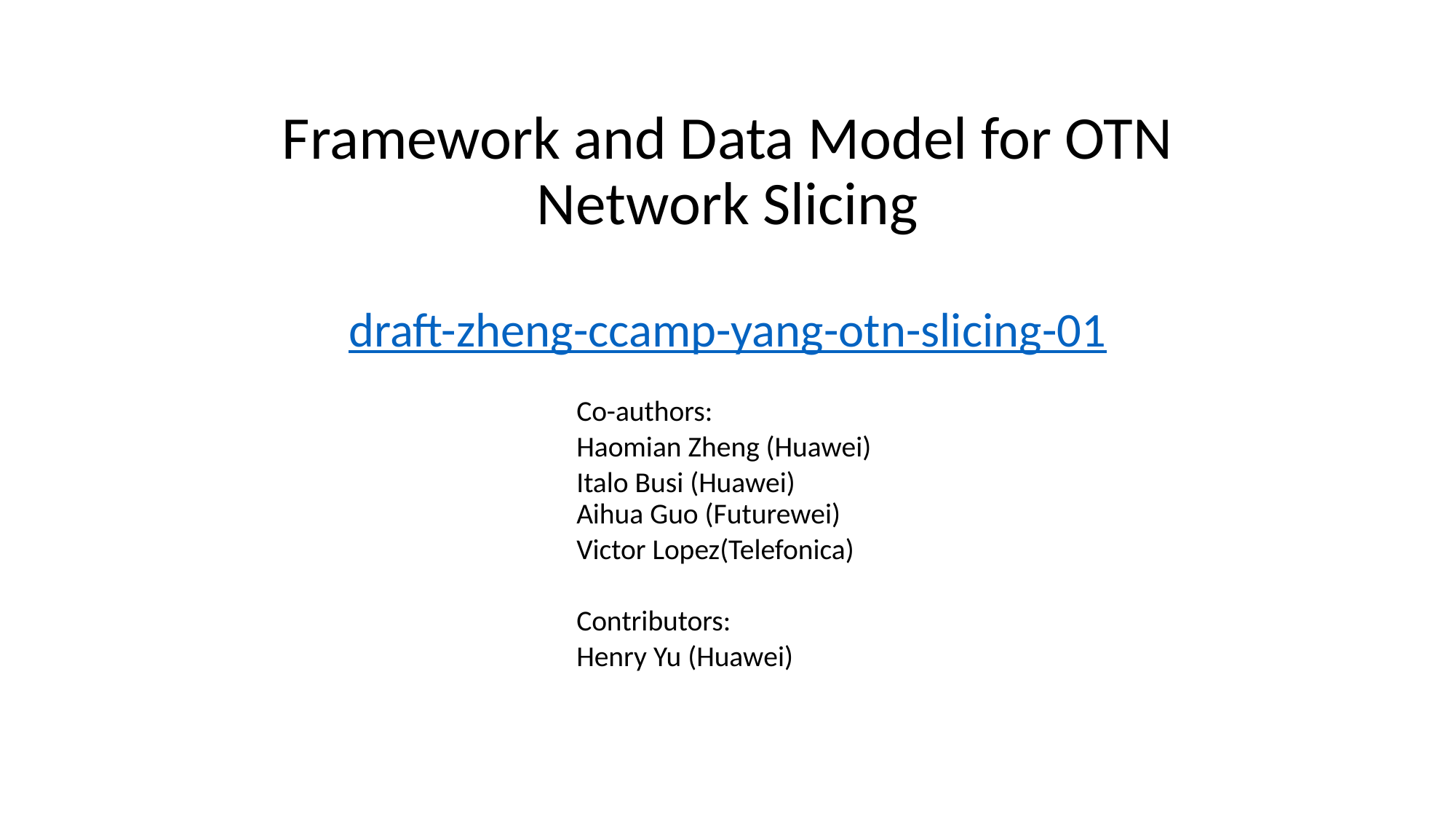

# Framework and Data Model for OTN Network Slicing
draft-zheng-ccamp-yang-otn-slicing-01
Co-authors:
Haomian Zheng (Huawei)
Italo Busi (Huawei)
Aihua Guo (Futurewei)
Victor Lopez(Telefonica)

Contributors:
Henry Yu (Huawei)